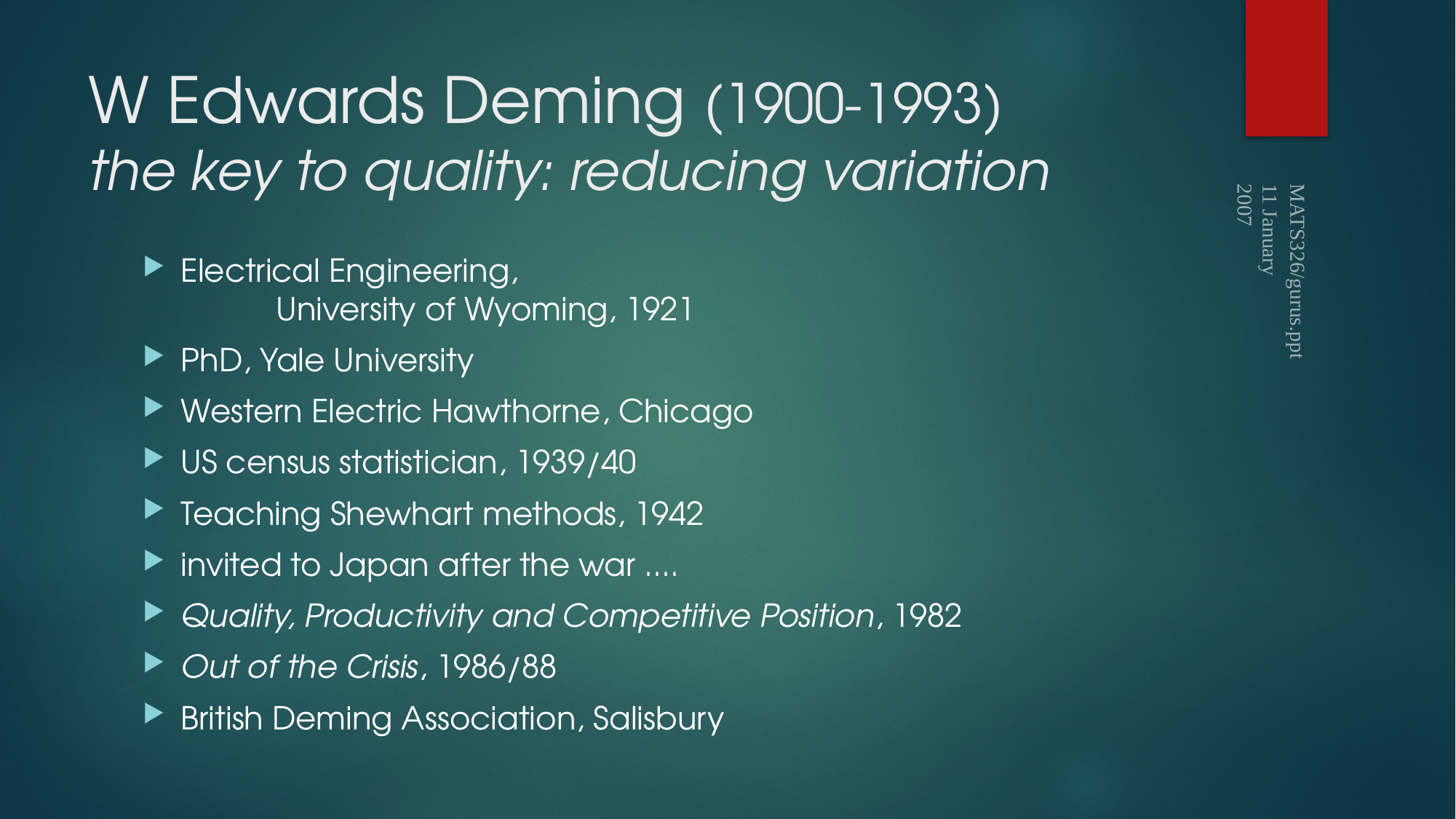

# W Edwards Deming (1900-1993) the key to quality: reducing variation
11 January 2007
Electrical Engineering,
	University of Wyoming, 1921
PhD, Yale University
Western Electric Hawthorne, Chicago
US census statistician, 1939/40
Teaching Shewhart methods, 1942
invited to Japan after the war ....
Quality, Productivity and Competitive Position, 1982
Out of the Crisis, 1986/88
British Deming Association, Salisbury
MATS326/gurus.ppt